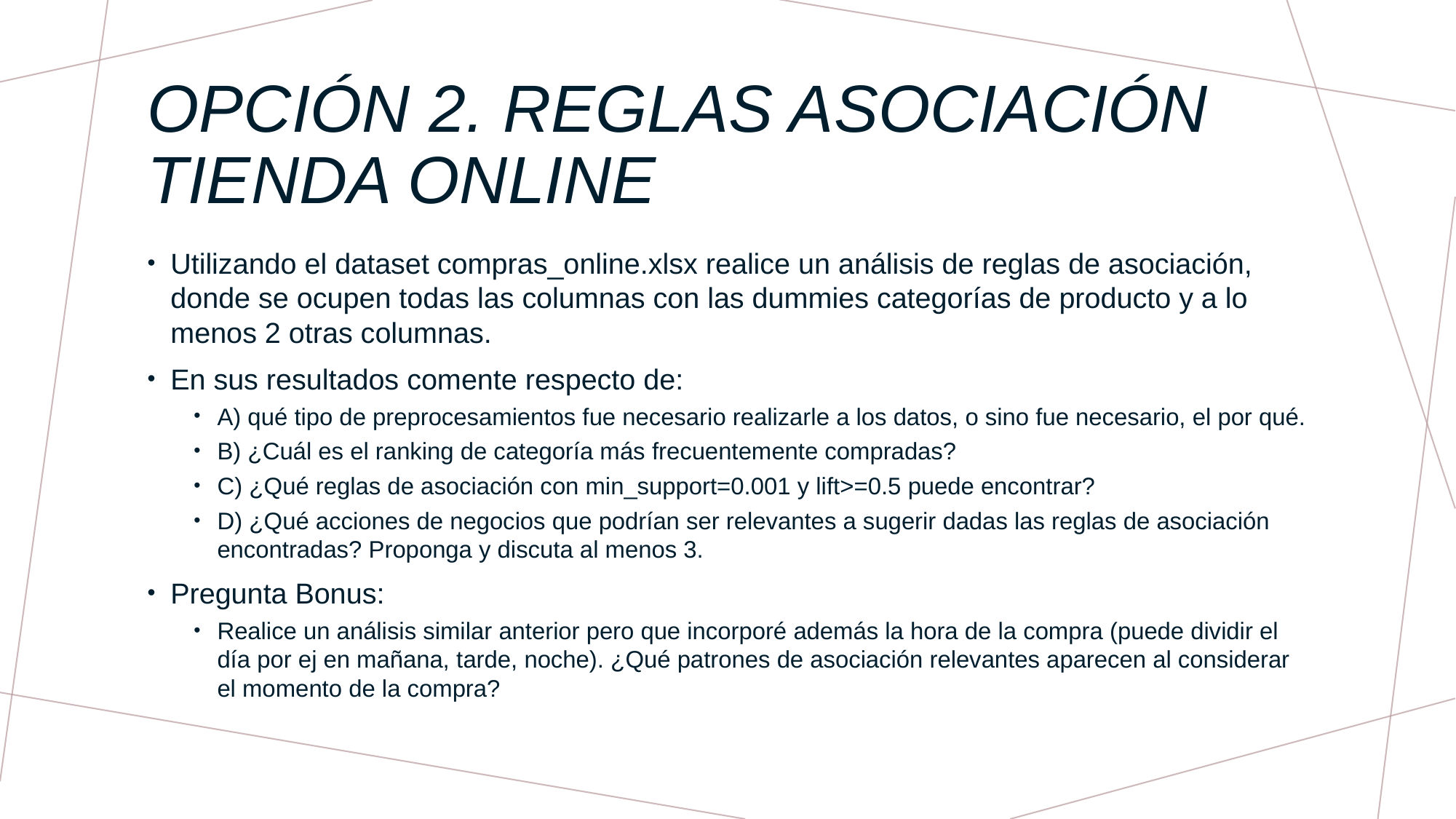

# Opción 2. Reglas asociación tienda online
Utilizando el dataset compras_online.xlsx realice un análisis de reglas de asociación, donde se ocupen todas las columnas con las dummies categorías de producto y a lo menos 2 otras columnas.
En sus resultados comente respecto de:
A) qué tipo de preprocesamientos fue necesario realizarle a los datos, o sino fue necesario, el por qué.
B) ¿Cuál es el ranking de categoría más frecuentemente compradas?
C) ¿Qué reglas de asociación con min_support=0.001 y lift>=0.5 puede encontrar?
D) ¿Qué acciones de negocios que podrían ser relevantes a sugerir dadas las reglas de asociación encontradas? Proponga y discuta al menos 3.
Pregunta Bonus:
Realice un análisis similar anterior pero que incorporé además la hora de la compra (puede dividir el día por ej en mañana, tarde, noche). ¿Qué patrones de asociación relevantes aparecen al considerar el momento de la compra?